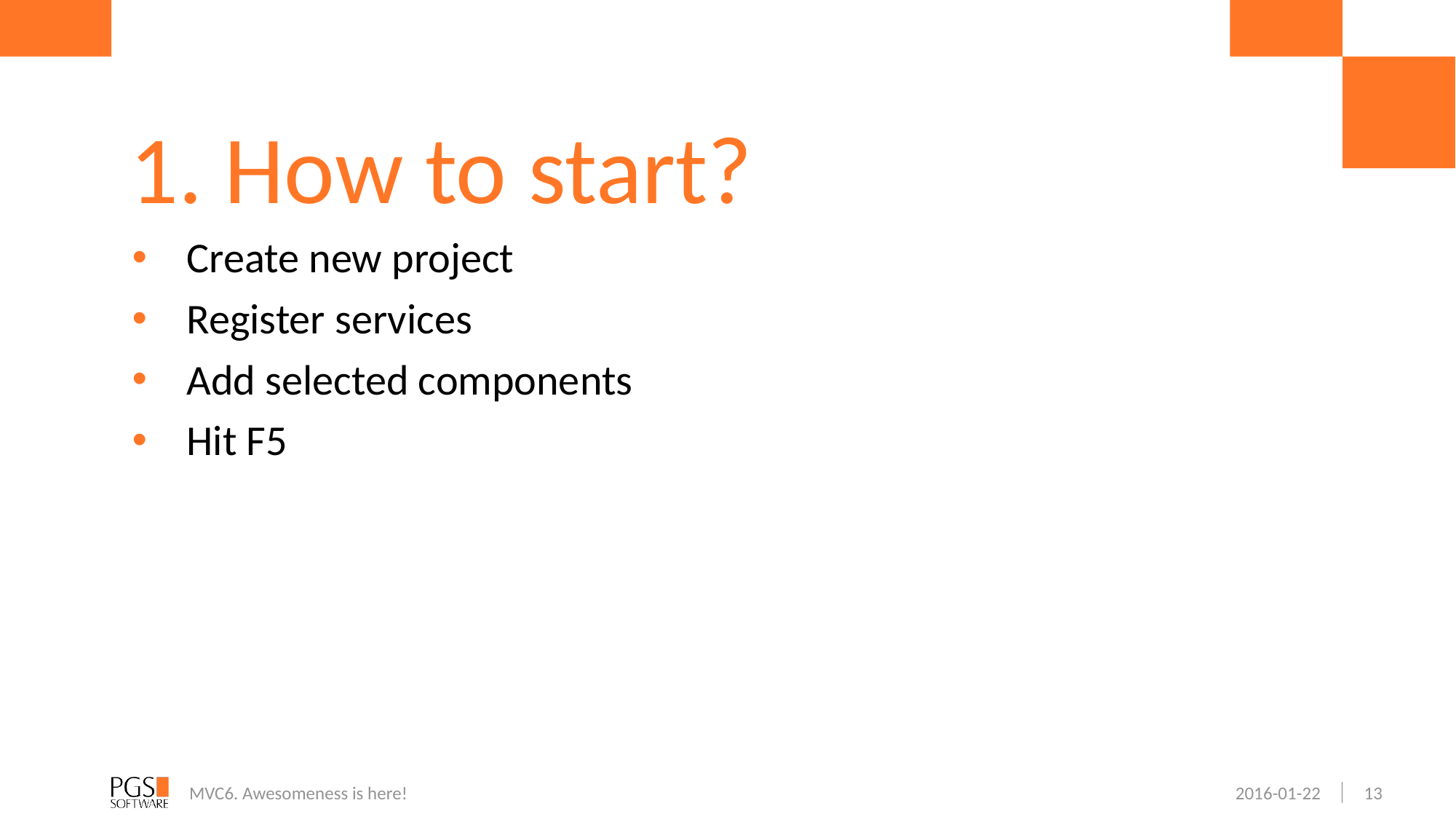

1. How to start?

Create new project
Register services
Add selected components
Hit F5

MVC6. Awesomeness is here!
2016-01-22
13